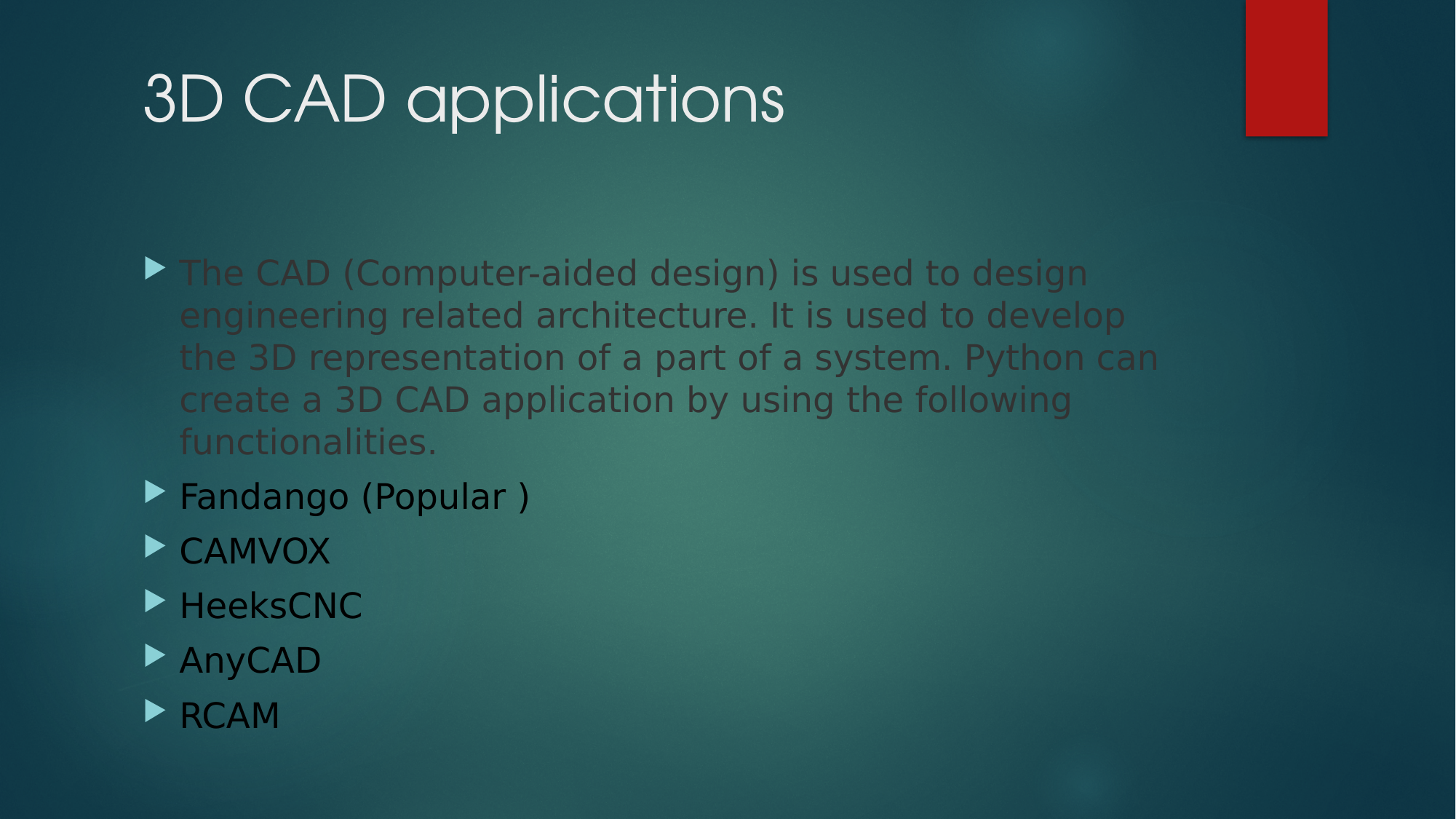

# 3D CAD applications
The CAD (Computer-aided design) is used to design engineering related architecture. It is used to develop the 3D representation of a part of a system. Python can create a 3D CAD application by using the following functionalities.
Fandango (Popular )
CAMVOX
HeeksCNC
AnyCAD
RCAM